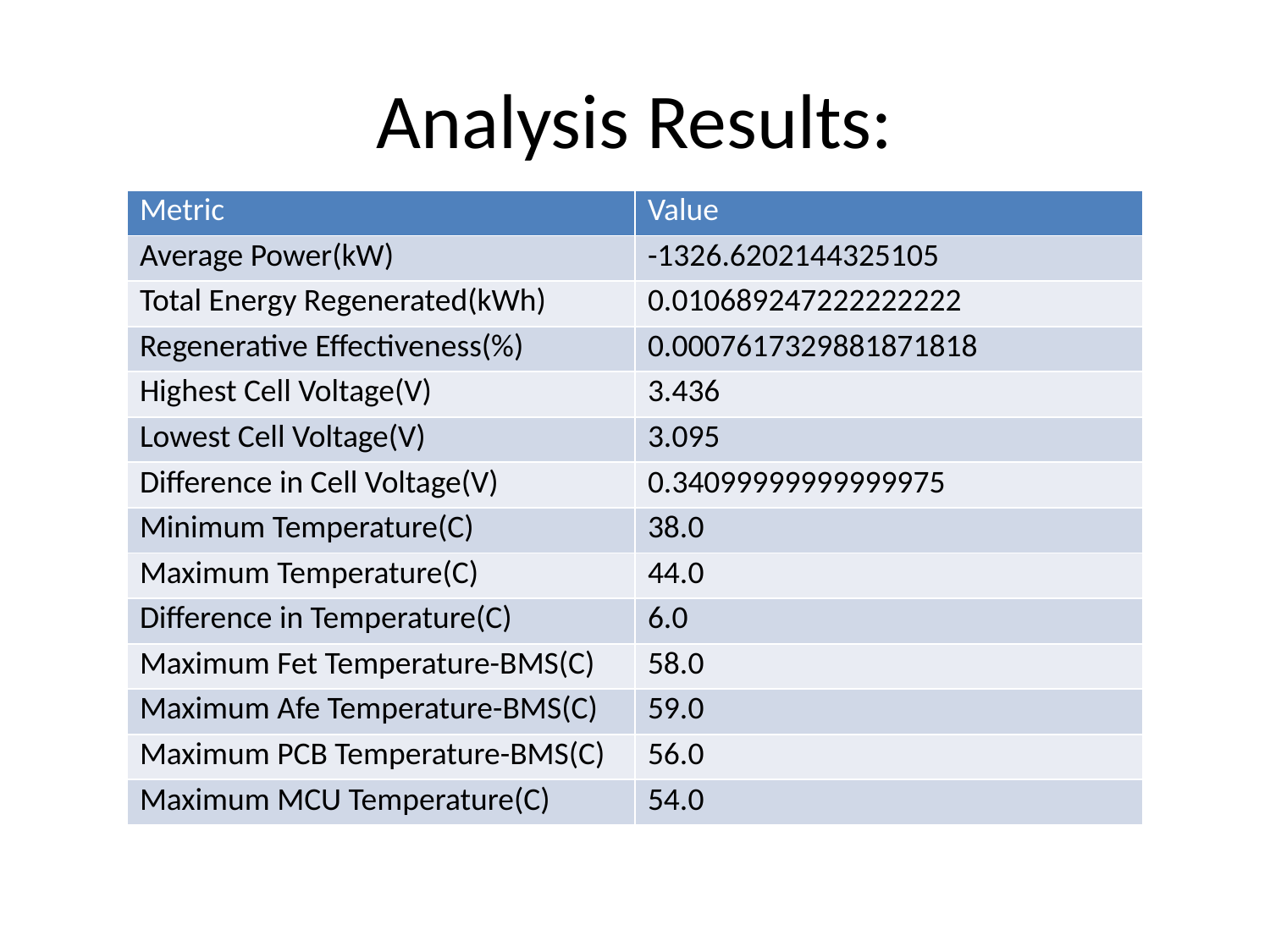

# Analysis Results:
| Metric | Value |
| --- | --- |
| Average Power(kW) | -1326.6202144325105 |
| Total Energy Regenerated(kWh) | 0.010689247222222222 |
| Regenerative Effectiveness(%) | 0.0007617329881871818 |
| Highest Cell Voltage(V) | 3.436 |
| Lowest Cell Voltage(V) | 3.095 |
| Difference in Cell Voltage(V) | 0.34099999999999975 |
| Minimum Temperature(C) | 38.0 |
| Maximum Temperature(C) | 44.0 |
| Difference in Temperature(C) | 6.0 |
| Maximum Fet Temperature-BMS(C) | 58.0 |
| Maximum Afe Temperature-BMS(C) | 59.0 |
| Maximum PCB Temperature-BMS(C) | 56.0 |
| Maximum MCU Temperature(C) | 54.0 |